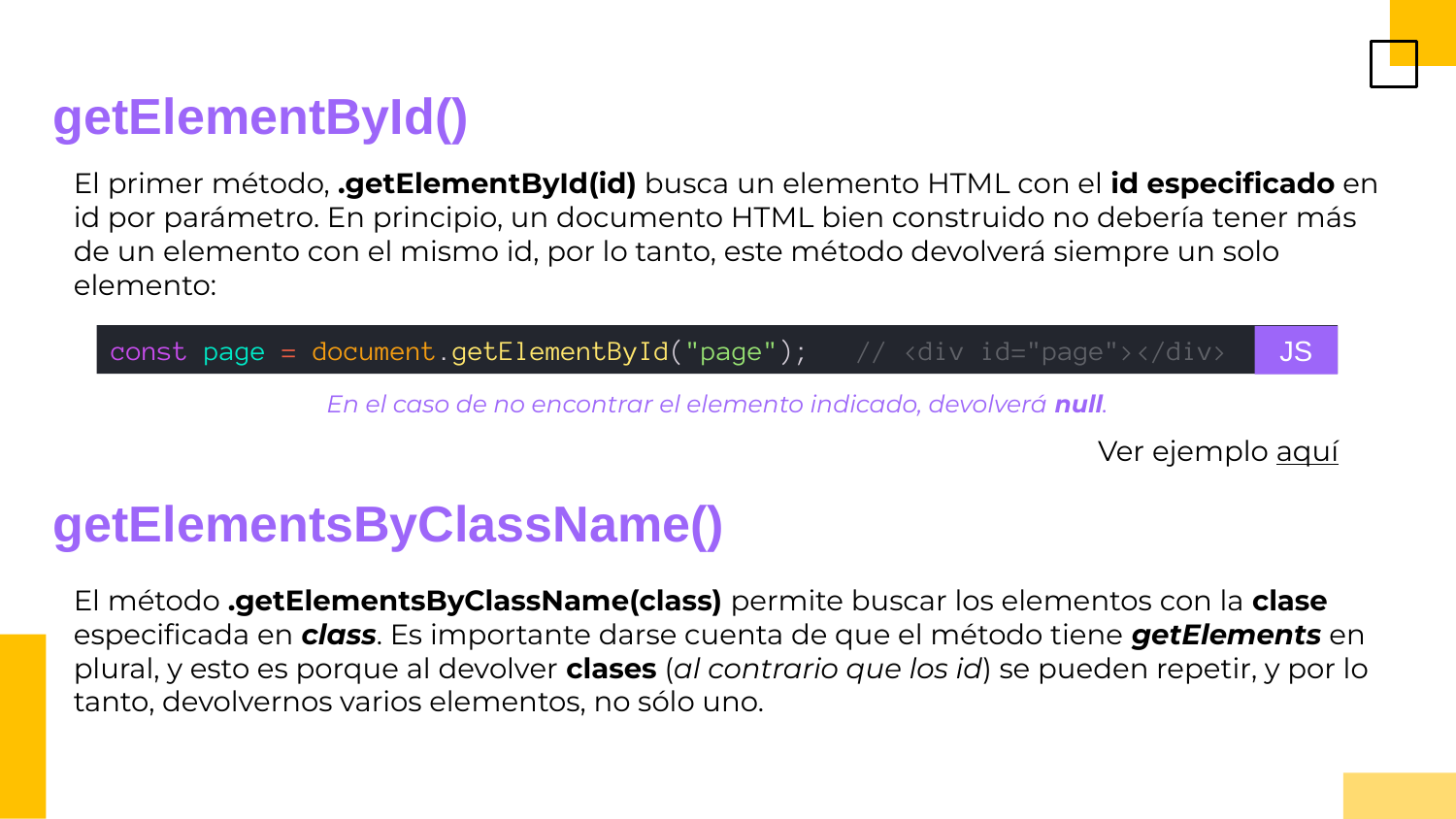

getElementById()
El primer método, .getElementById(id) busca un elemento HTML con el id especificado en id por parámetro. En principio, un documento HTML bien construido no debería tener más de un elemento con el mismo id, por lo tanto, este método devolverá siempre un solo elemento:

const page = document.getElementById("page");   // <div id="page"></div>
JS
En el caso de no encontrar el elemento indicado, devolverá null.

Ver ejemplo aquí
getElementsByClassName()
El método .getElementsByClassName(class) permite buscar los elementos con la clase especificada en class. Es importante darse cuenta de que el método tiene getElements en plural, y esto es porque al devolver clases (al contrario que los id) se pueden repetir, y por lo tanto, devolvernos varios elementos, no sólo uno.